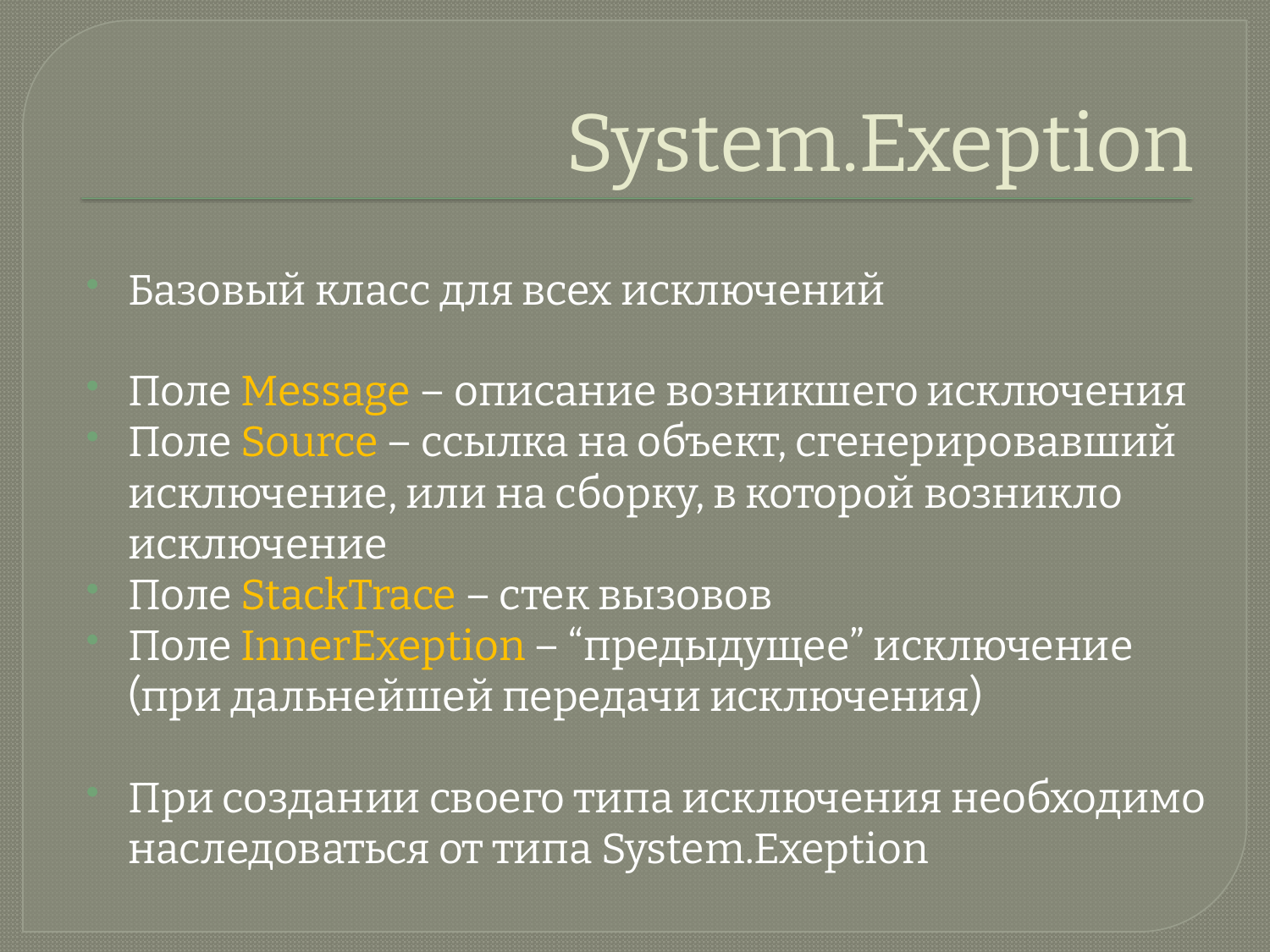

# System.Exeption
Базовый класс для всех исключений

Поле Message – описание возникшего исключения
Поле Source – ссылка на объект, сгенерировавший исключение, или на сборку, в которой возникло исключение
Поле StackTrace – стек вызовов
Поле InnerExeption – “предыдущее” исключение (при дальнейшей передачи исключения)

При создании своего типа исключения необходимо наследоваться от типа System.Exeption